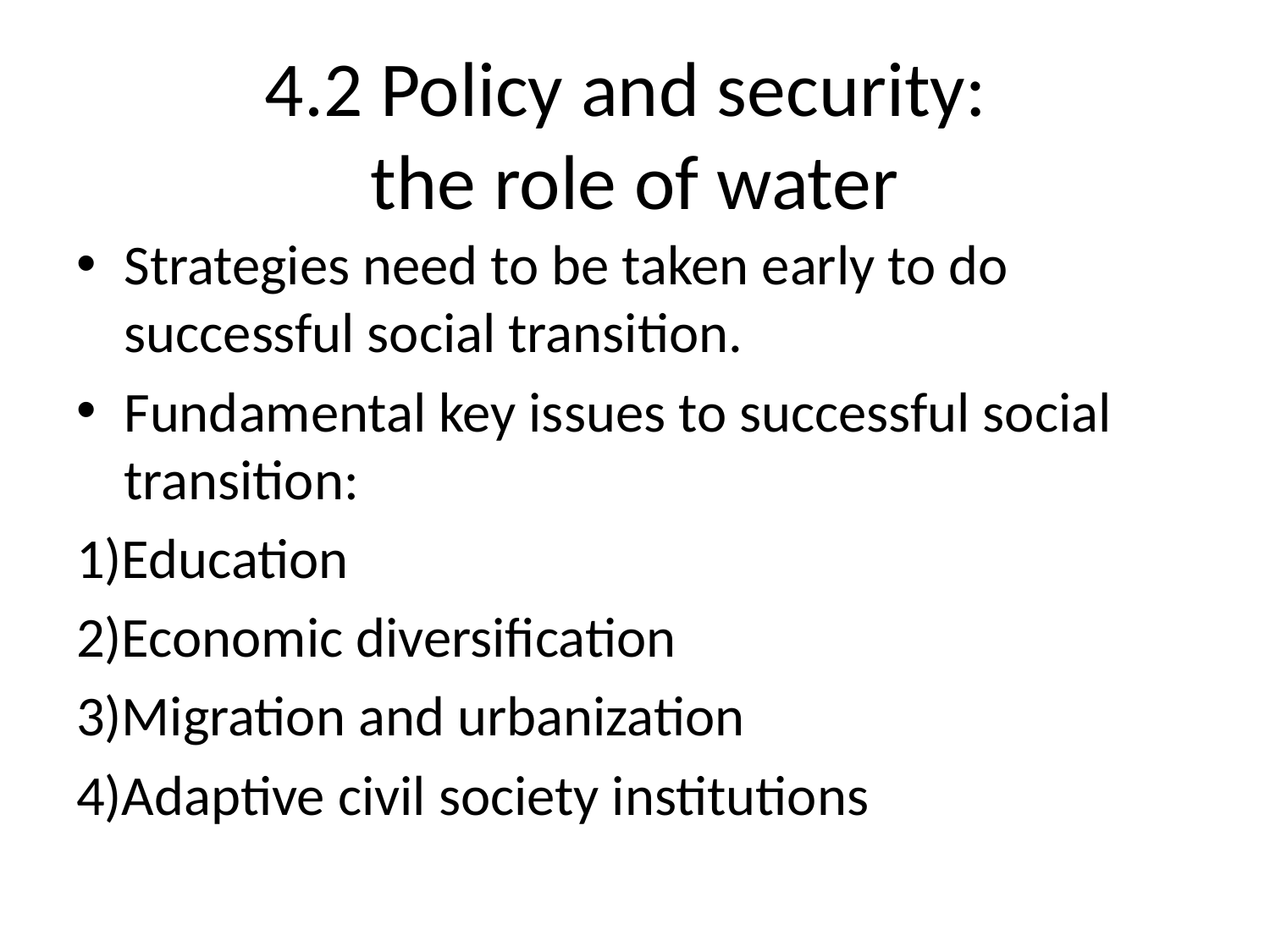

# 4.2 Policy and security: the role of water
Strategies need to be taken early to do successful social transition.
Fundamental key issues to successful social transition:
1)Education
2)Economic diversification
3)Migration and urbanization
4)Adaptive civil society institutions